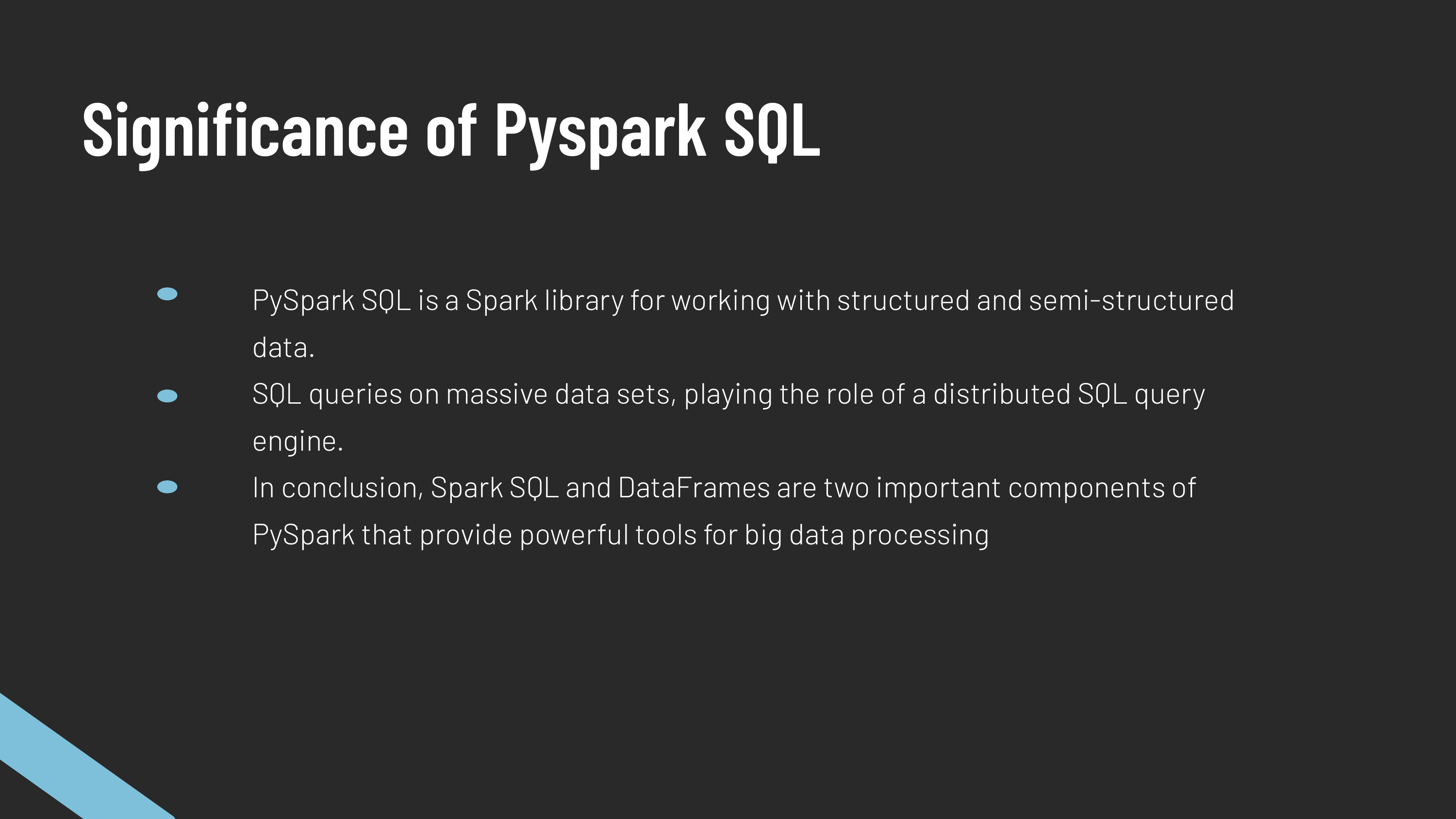

Significance of Pyspark SQL
PySpark SQL is a Spark library for working with structured and semi-structured data.

SQL queries on massive data sets, playing the role of a distributed SQL query engine.

In conclusion, Spark SQL and DataFrames are two important components of PySpark that provide powerful tools for big data processing